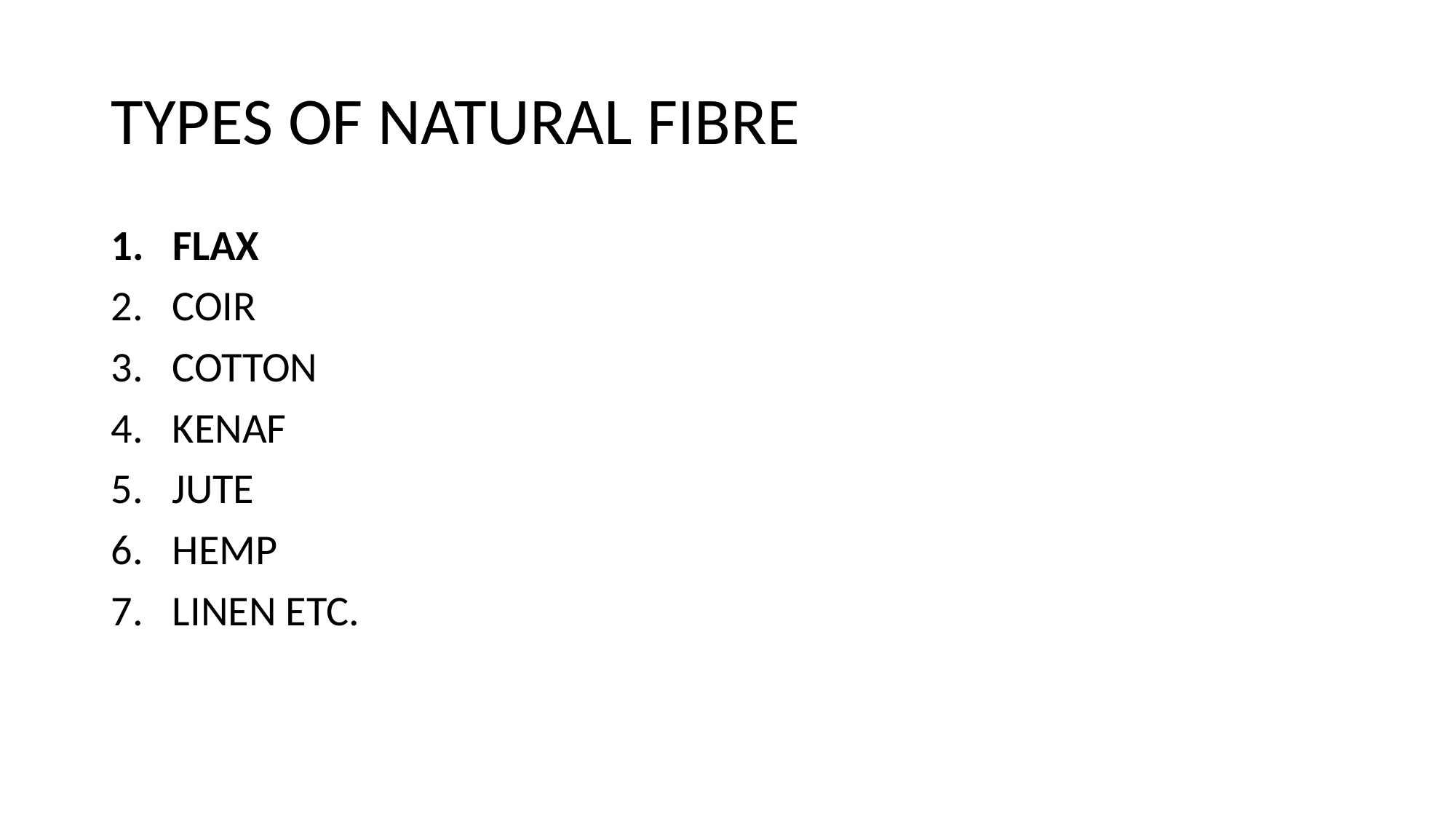

# TYPES OF NATURAL FIBRE
FLAX
COIR
COTTON
KENAF
JUTE
HEMP
LINEN ETC.